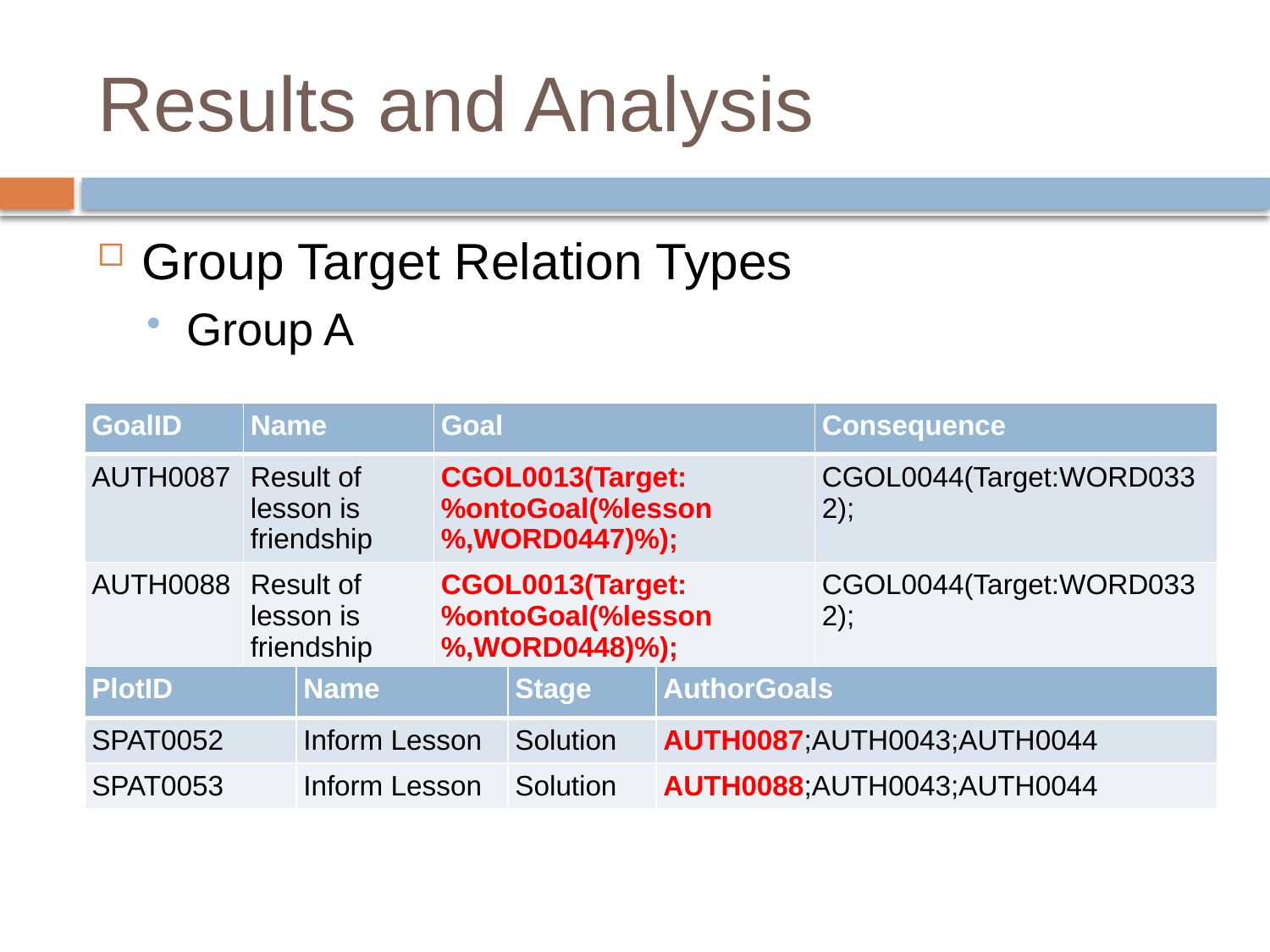

# Results and Analysis
Group Target Relation Types
Group A

| GoalID | Name | Goal | Consequence |
| --- | --- | --- | --- |
| AUTH0087 | Result of lesson is friendship | CGOL0013(Target:%ontoGoal(%lesson%,WORD0447)%); | CGOL0044(Target:WORD0332); |
| AUTH0088 | Result of lesson is friendship | CGOL0013(Target:%ontoGoal(%lesson%,WORD0448)%); | CGOL0044(Target:WORD0332); |
| PlotID | Name | Stage | AuthorGoals |
| --- | --- | --- | --- |
| SPAT0052 | Inform Lesson | Solution | AUTH0087;AUTH0043;AUTH0044 |
| SPAT0053 | Inform Lesson | Solution | AUTH0088;AUTH0043;AUTH0044 |